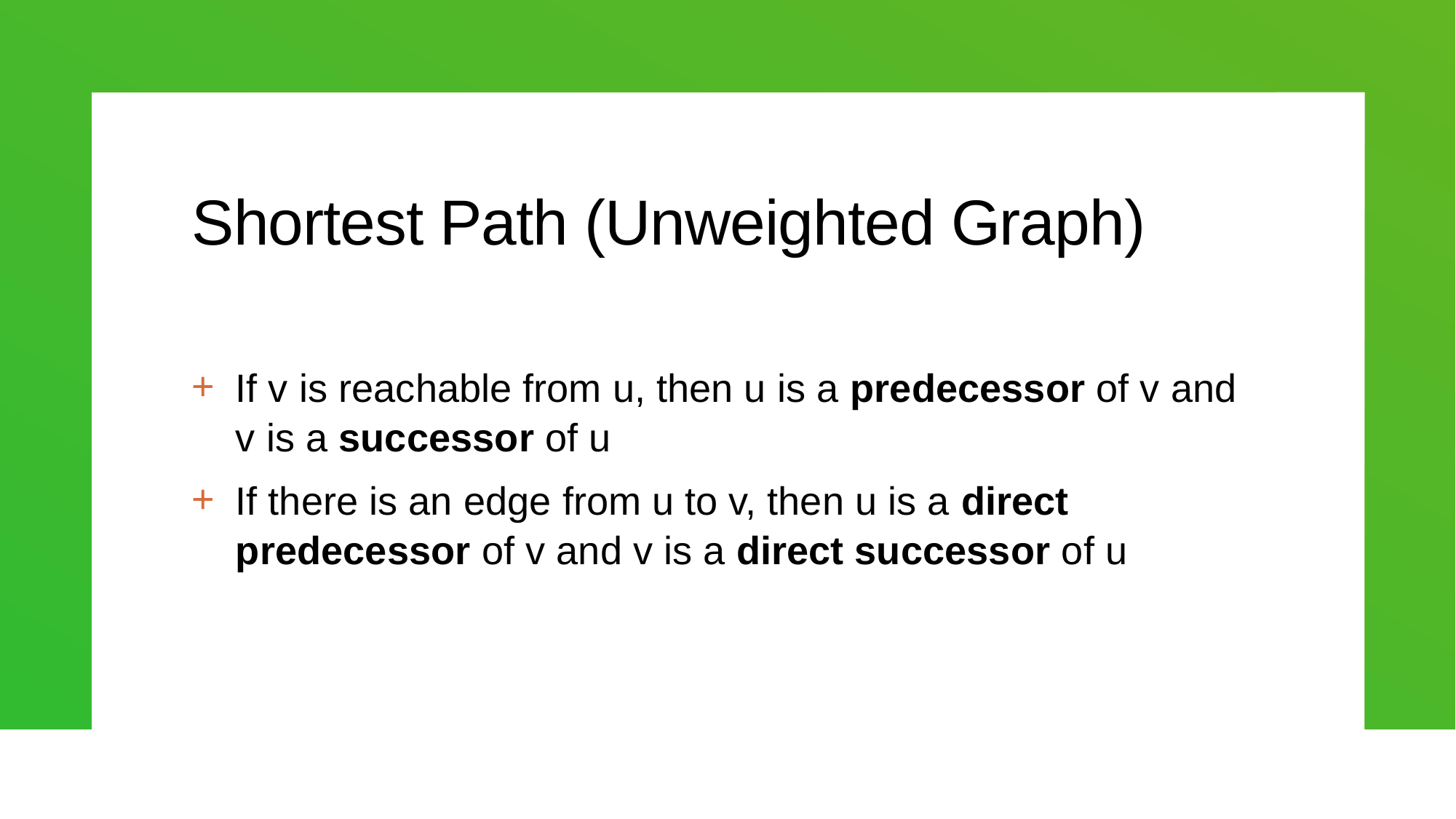

# Shortest Path (Unweighted Graph)
If v is reachable from u, then u is a predecessor of v and v is a successor of u
If there is an edge from u to v, then u is a direct predecessor of v and v is a direct successor of u